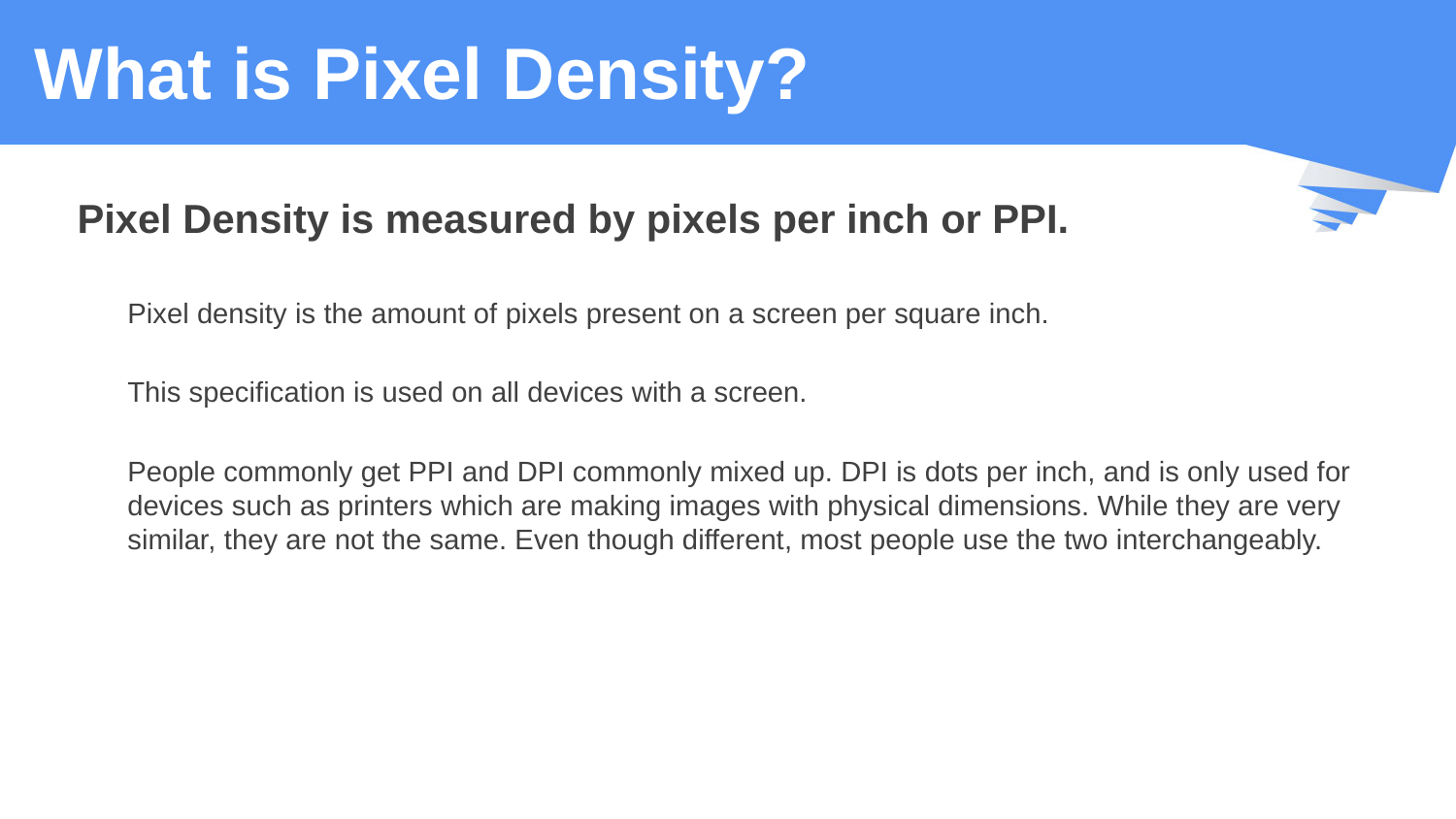

# What is Pixel Density?
Pixel Density is measured by pixels per inch or PPI.
Pixel density is the amount of pixels present on a screen per square inch.

This specification is used on all devices with a screen.

People commonly get PPI and DPI commonly mixed up. DPI is dots per inch, and is only used for devices such as printers which are making images with physical dimensions. While they are very similar, they are not the same. Even though different, most people use the two interchangeably.